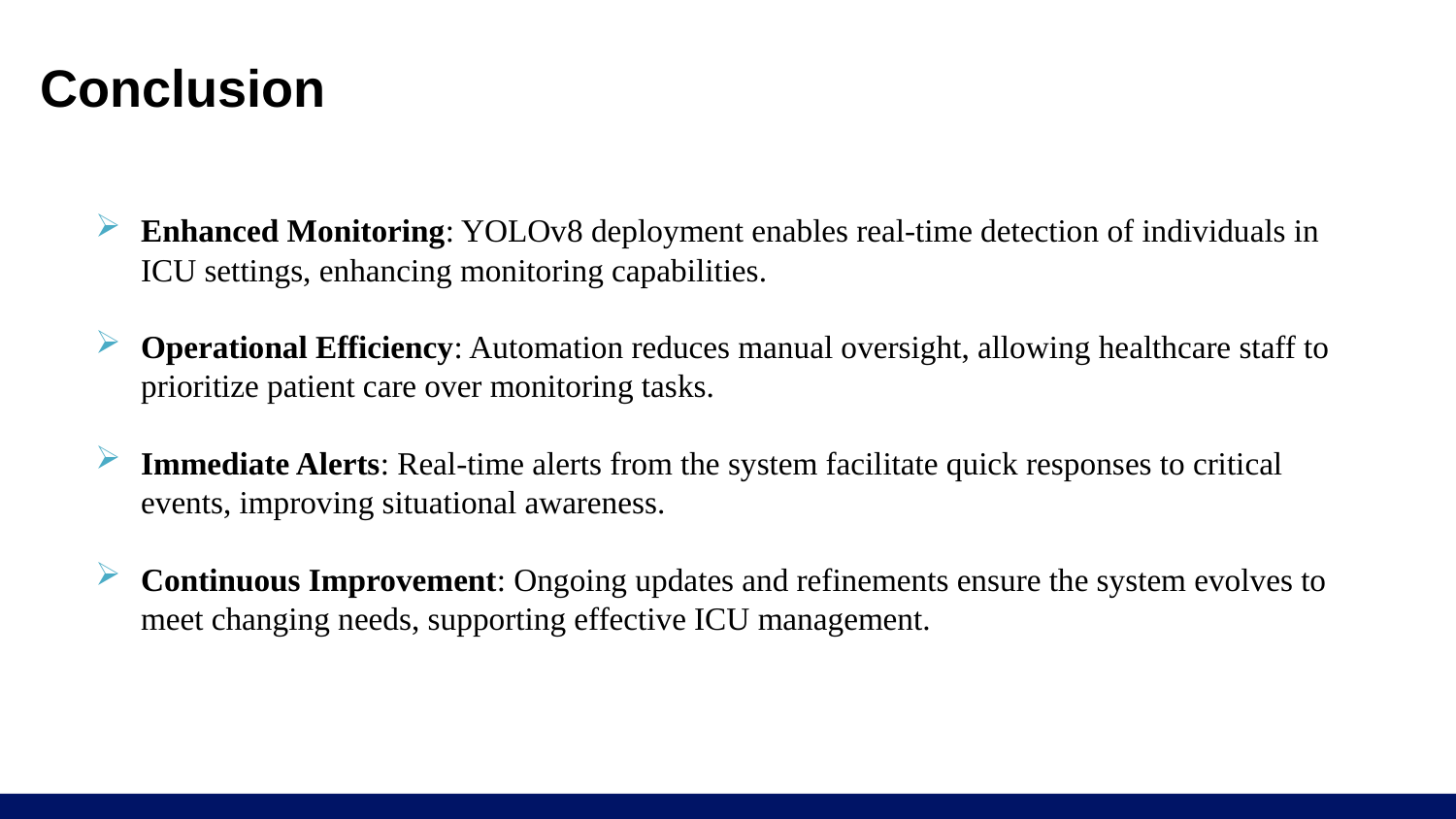

# Conclusion
Enhanced Monitoring: YOLOv8 deployment enables real-time detection of individuals in ICU settings, enhancing monitoring capabilities.

Operational Efficiency: Automation reduces manual oversight, allowing healthcare staff to prioritize patient care over monitoring tasks.

Immediate Alerts: Real-time alerts from the system facilitate quick responses to critical events, improving situational awareness.

Continuous Improvement: Ongoing updates and refinements ensure the system evolves to meet changing needs, supporting effective ICU management.